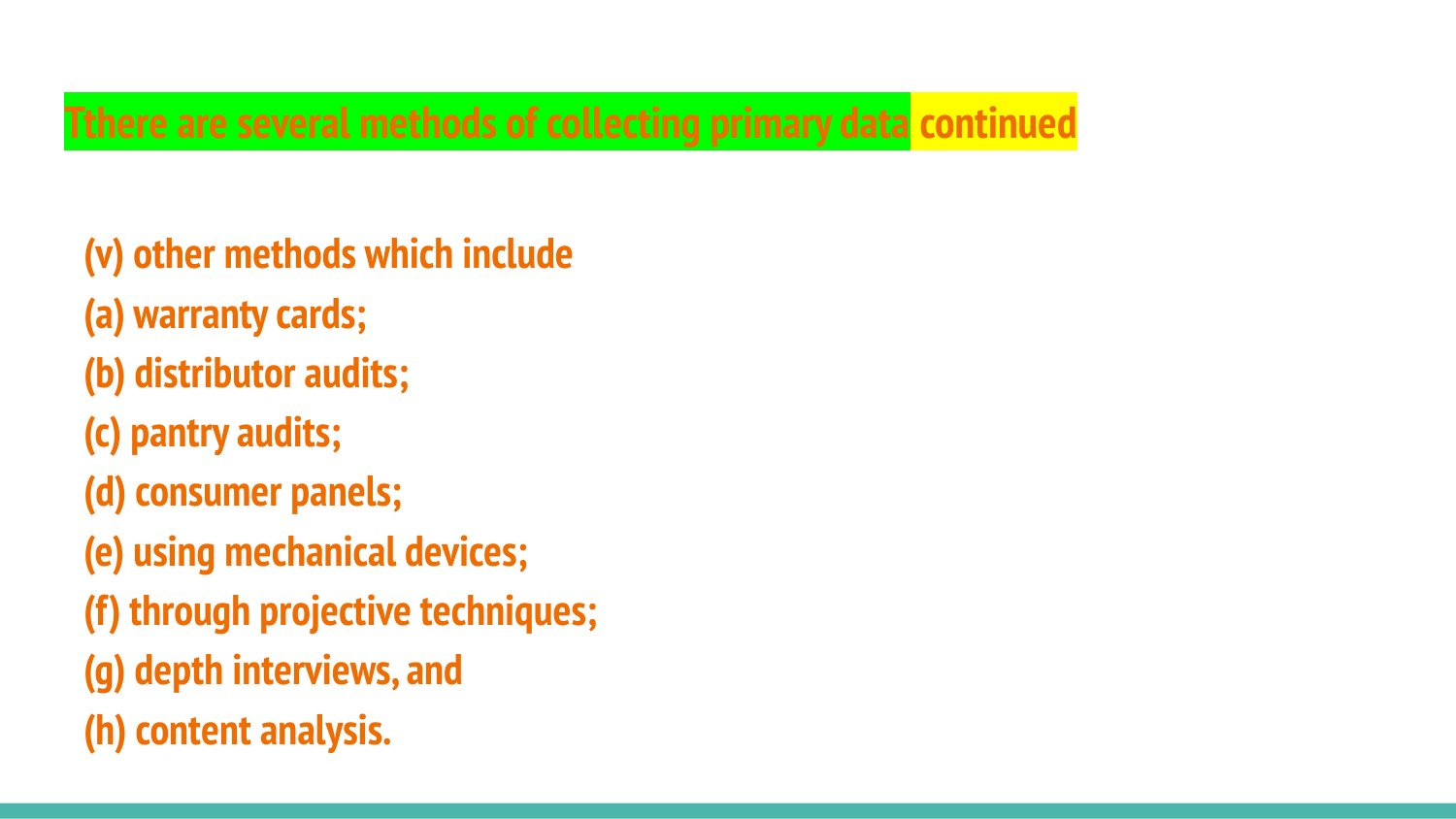

# Tthere are several methods of collecting primary data continued
(v) other methods which include
(a) warranty cards;
(b) distributor audits;
(c) pantry audits;
(d) consumer panels;
(e) using mechanical devices;
(f) through projective techniques;
(g) depth interviews, and
(h) content analysis.